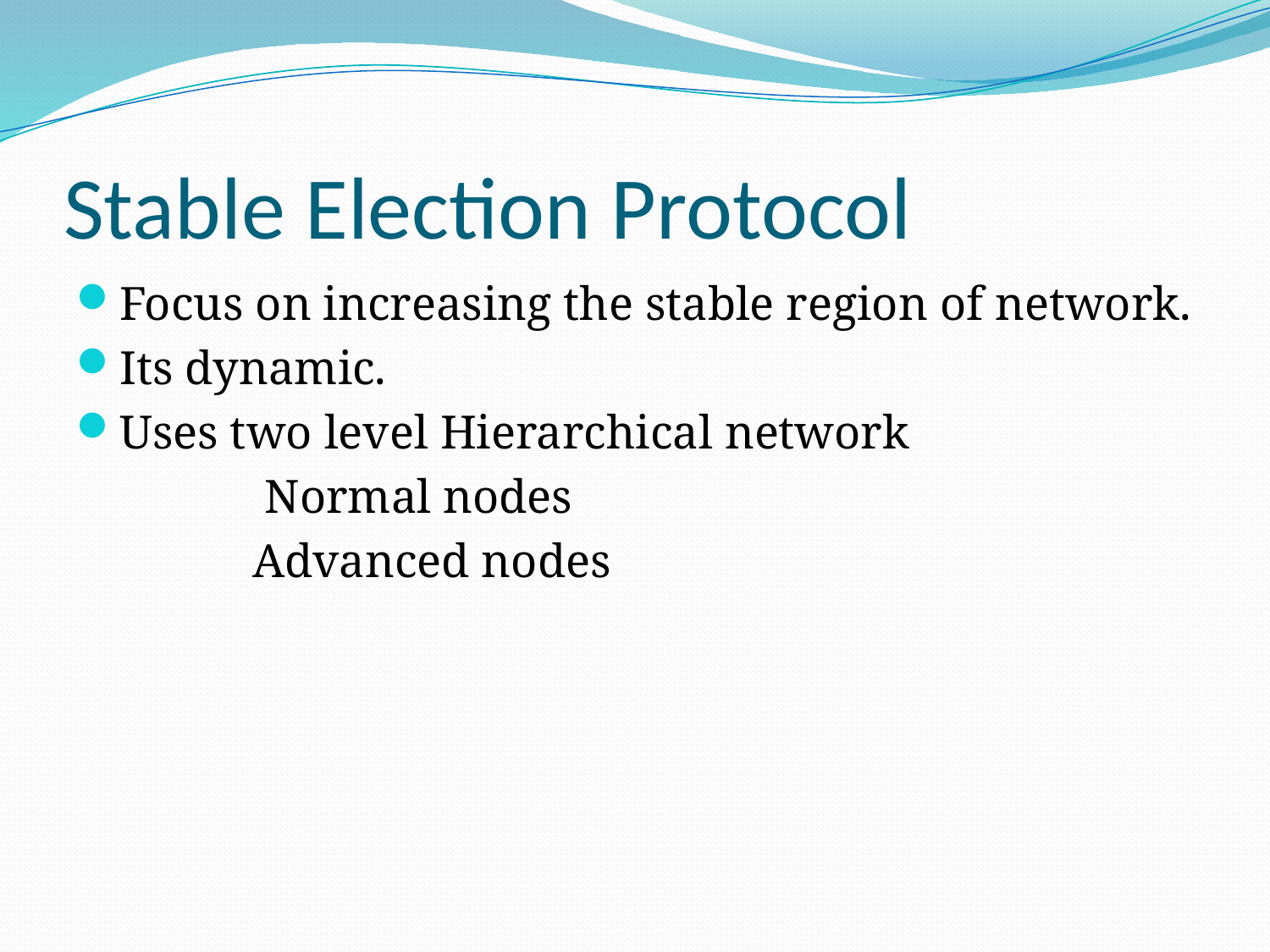

# Stable Election Protocol
Focus on increasing the stable region of network.
Its dynamic.
Uses two level Hierarchical network
  		  Normal nodes
   		 Advanced nodes